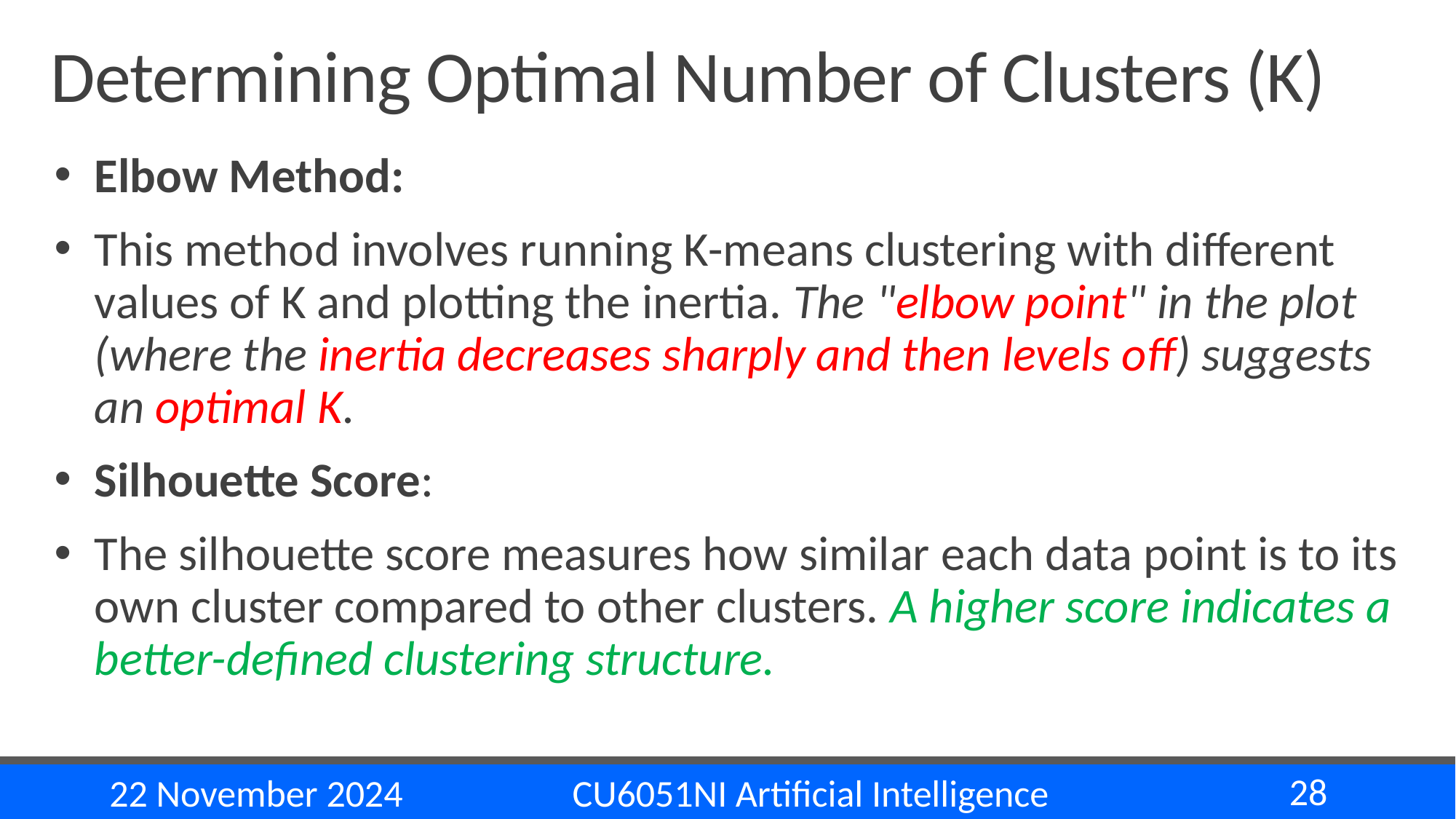

# Determining Optimal Number of Clusters (K)
Elbow Method:
This method involves running K-means clustering with different values of K and plotting the inertia. The "elbow point" in the plot (where the inertia decreases sharply and then levels off) suggests an optimal K.
Silhouette Score:
The silhouette score measures how similar each data point is to its own cluster compared to other clusters. A higher score indicates a better-defined clustering structure.
28
CU6051NI Artificial Intelligence
22 November 2024